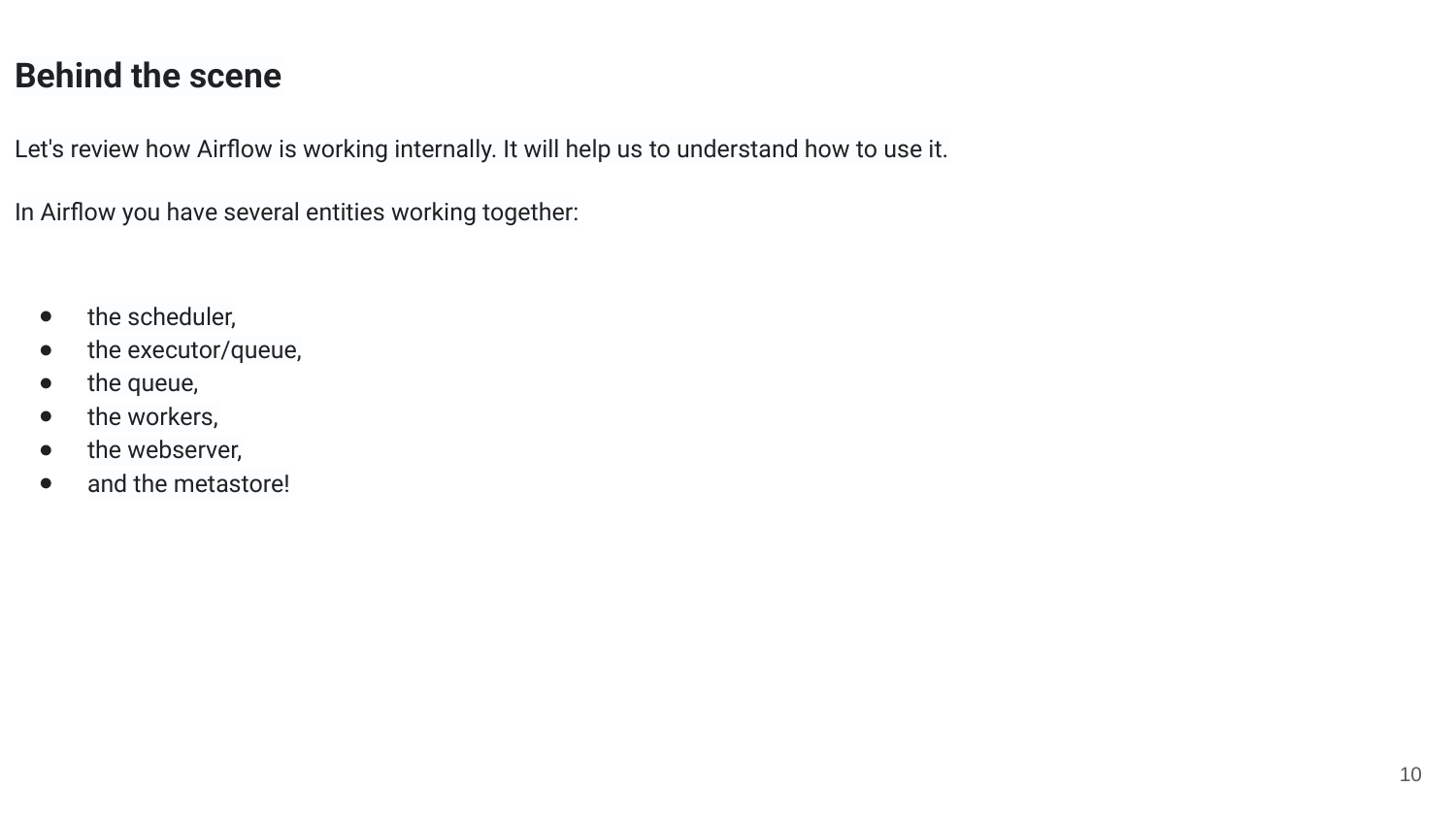

Behind the scene
Let's review how Airflow is working internally. It will help us to understand how to use it.
In Airflow you have several entities working together:
the scheduler,
the executor/queue,
the queue,
the workers,
the webserver,
and the metastore!

10